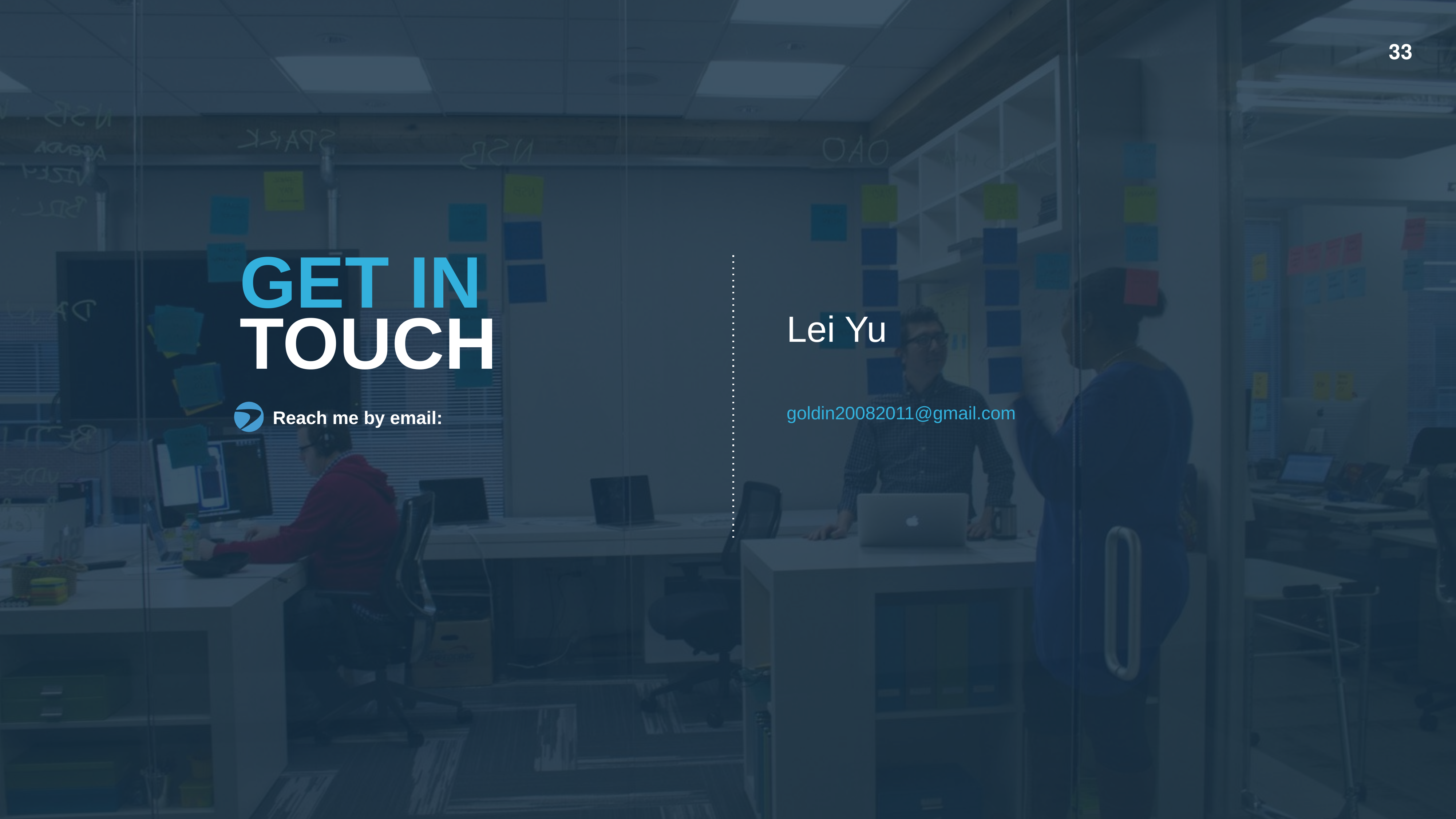

33
Lei Yu
goldin20082011@gmail.com
Reach me by email: